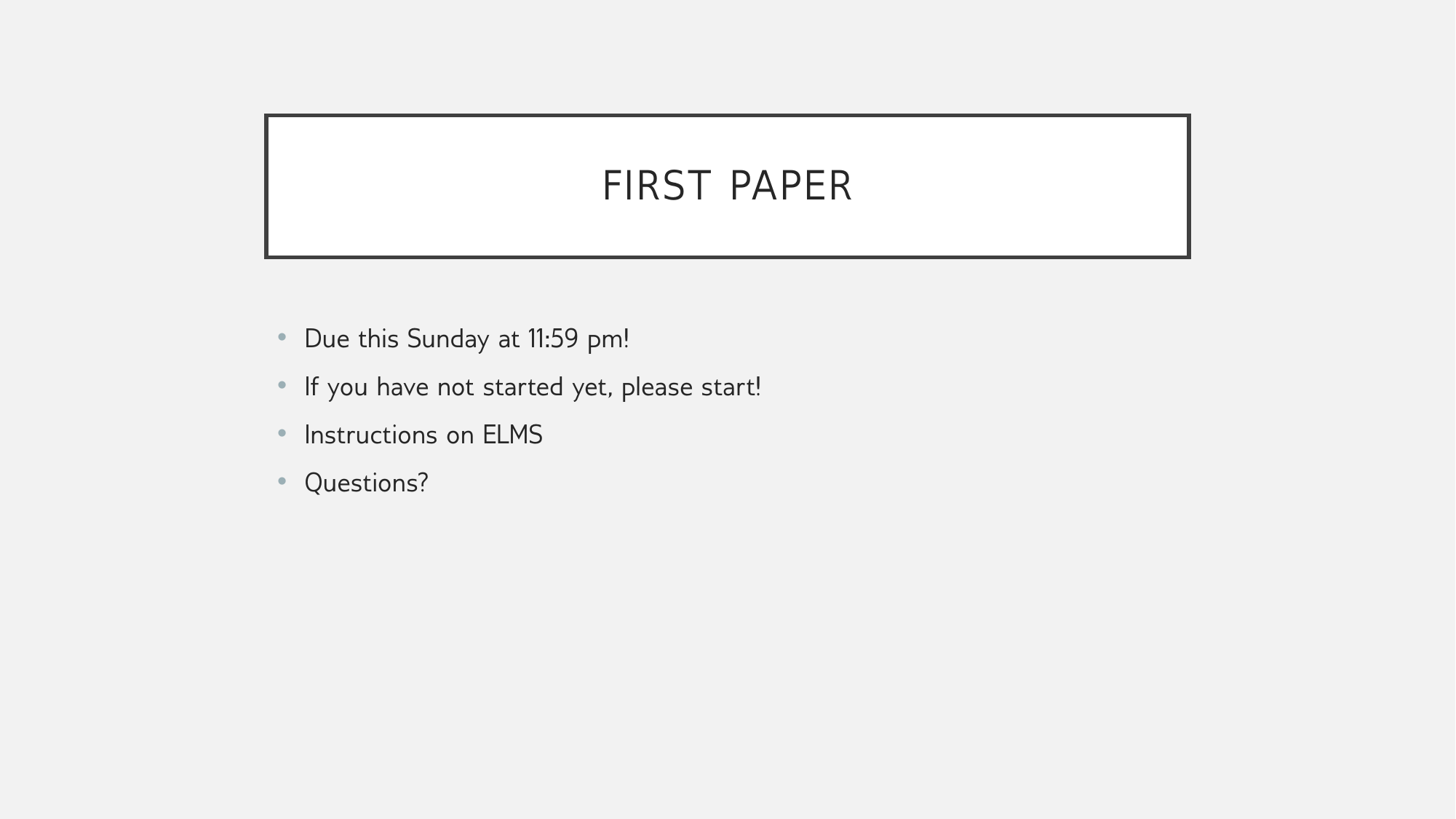

# First paper
Due this Sunday at 11:59 pm!
If you have not started yet, please start!
Instructions on ELMS
Questions?